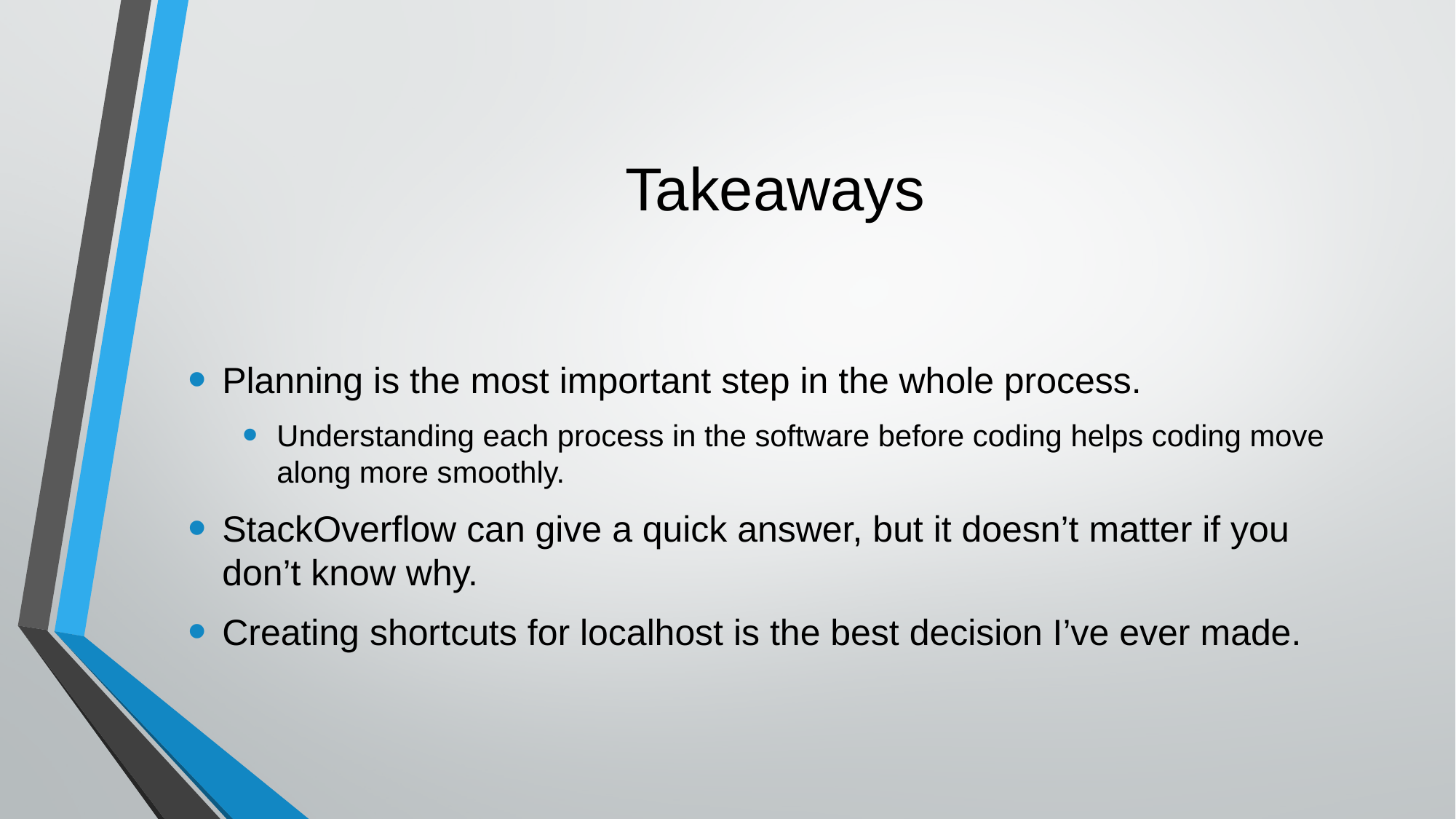

# Takeaways
Planning is the most important step in the whole process.
Understanding each process in the software before coding helps coding move along more smoothly.
StackOverflow can give a quick answer, but it doesn’t matter if you don’t know why.
Creating shortcuts for localhost is the best decision I’ve ever made.